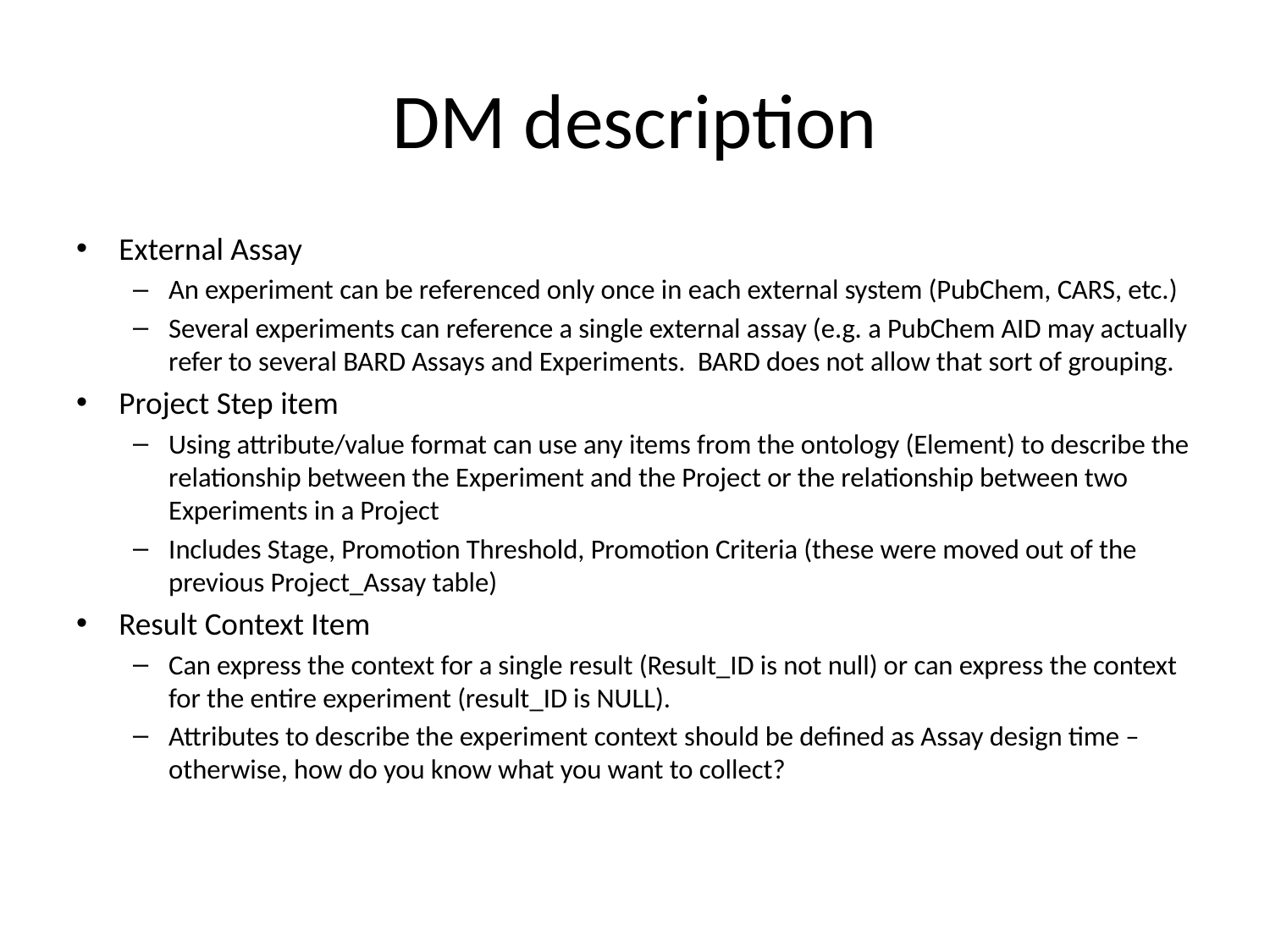

# DM description
External Assay
An experiment can be referenced only once in each external system (PubChem, CARS, etc.)
Several experiments can reference a single external assay (e.g. a PubChem AID may actually refer to several BARD Assays and Experiments.  BARD does not allow that sort of grouping.
Project Step item
Using attribute/value format can use any items from the ontology (Element) to describe the relationship between the Experiment and the Project or the relationship between two Experiments in a Project
Includes Stage, Promotion Threshold, Promotion Criteria (these were moved out of the previous Project_Assay table)
Result Context Item
Can express the context for a single result (Result_ID is not null) or can express the context for the entire experiment (result_ID is NULL).
Attributes to describe the experiment context should be defined as Assay design time – otherwise, how do you know what you want to collect?